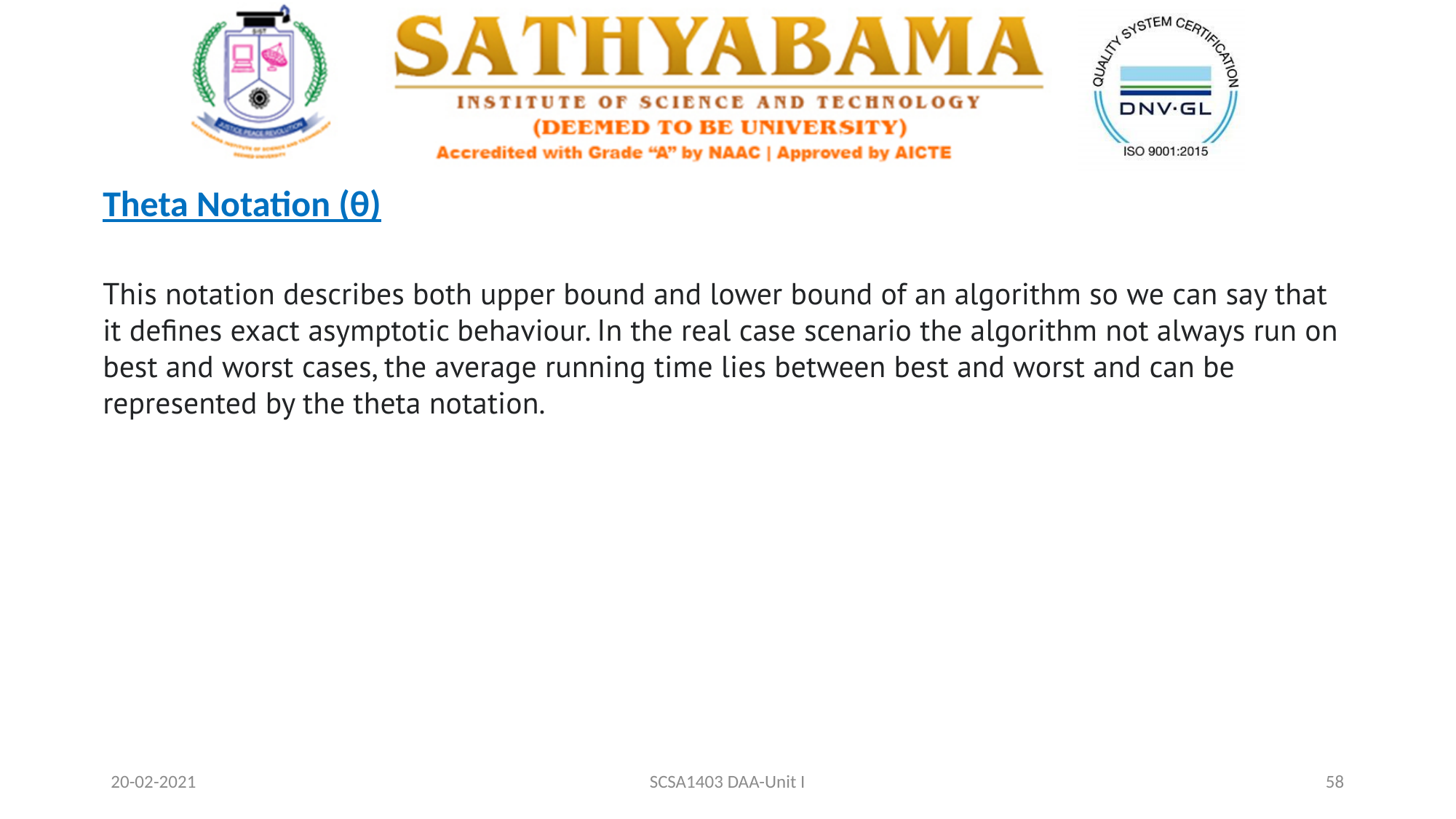

Theta Notation (θ)

This notation describes both upper bound and lower bound of an algorithm so we can say that it defines exact asymptotic behaviour. In the real case scenario the algorithm not always run on best and worst cases, the average running time lies between best and worst and can be represented by the theta notation.
20-02-2021
SCSA1403 DAA-Unit I
58